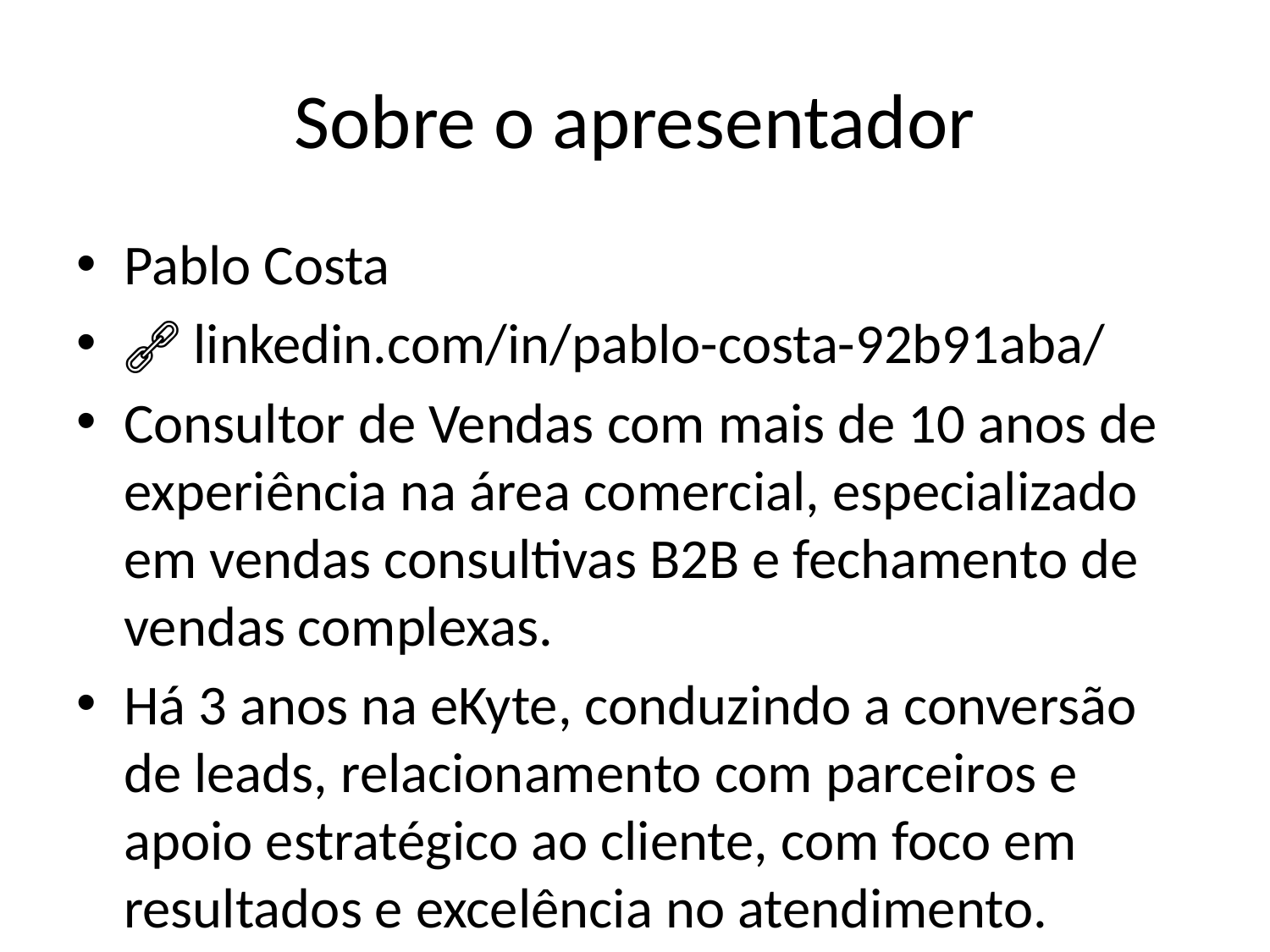

# Sobre o apresentador
Pablo Costa
🔗 linkedin.com/in/pablo-costa-92b91aba/
Consultor de Vendas com mais de 10 anos de experiência na área comercial, especializado em vendas consultivas B2B e fechamento de vendas complexas.
Há 3 anos na eKyte, conduzindo a conversão de leads, relacionamento com parceiros e apoio estratégico ao cliente, com foco em resultados e excelência no atendimento.